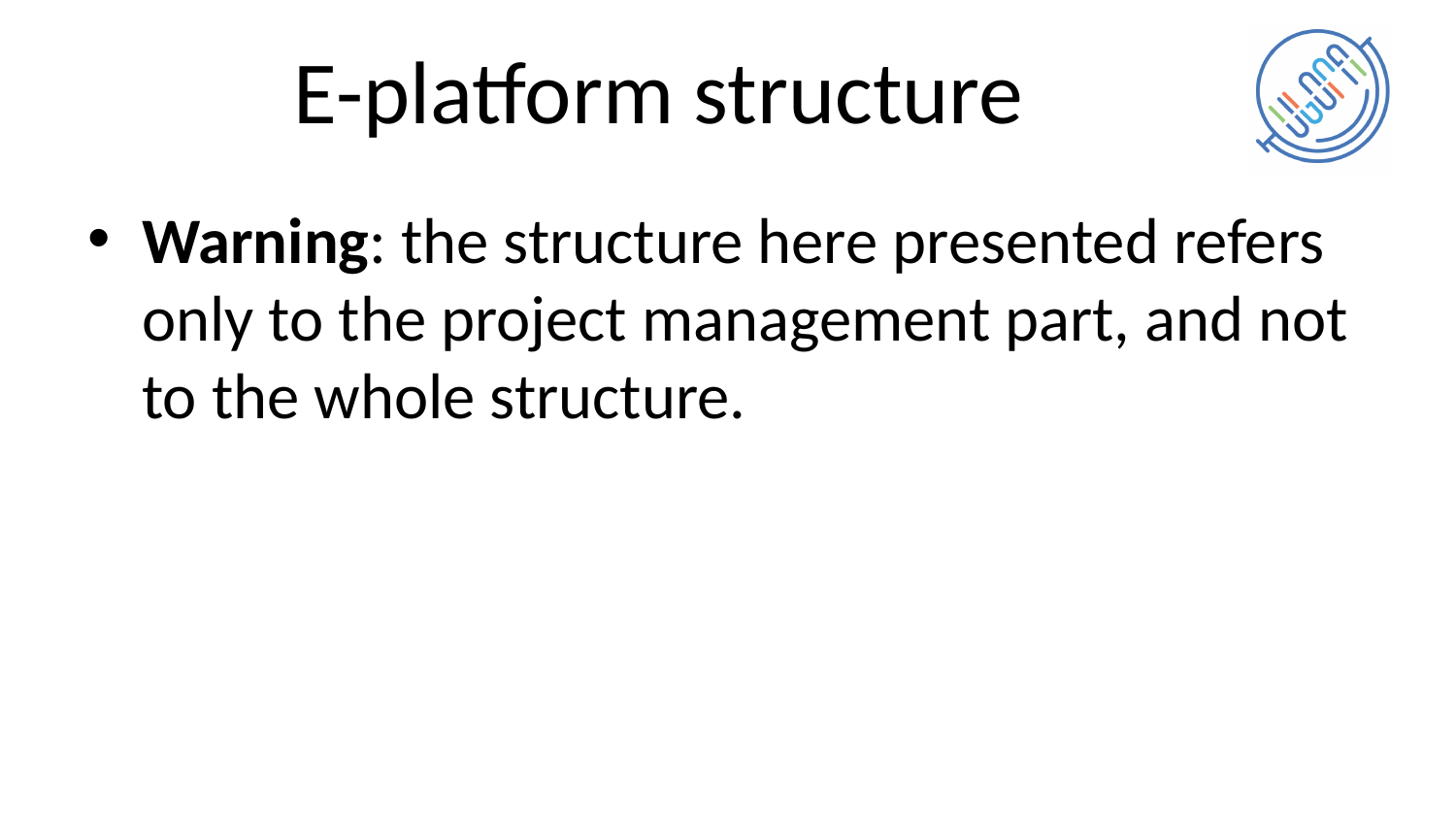

# E-platform structure
Warning: the structure here presented refers only to the project management part, and not to the whole structure.